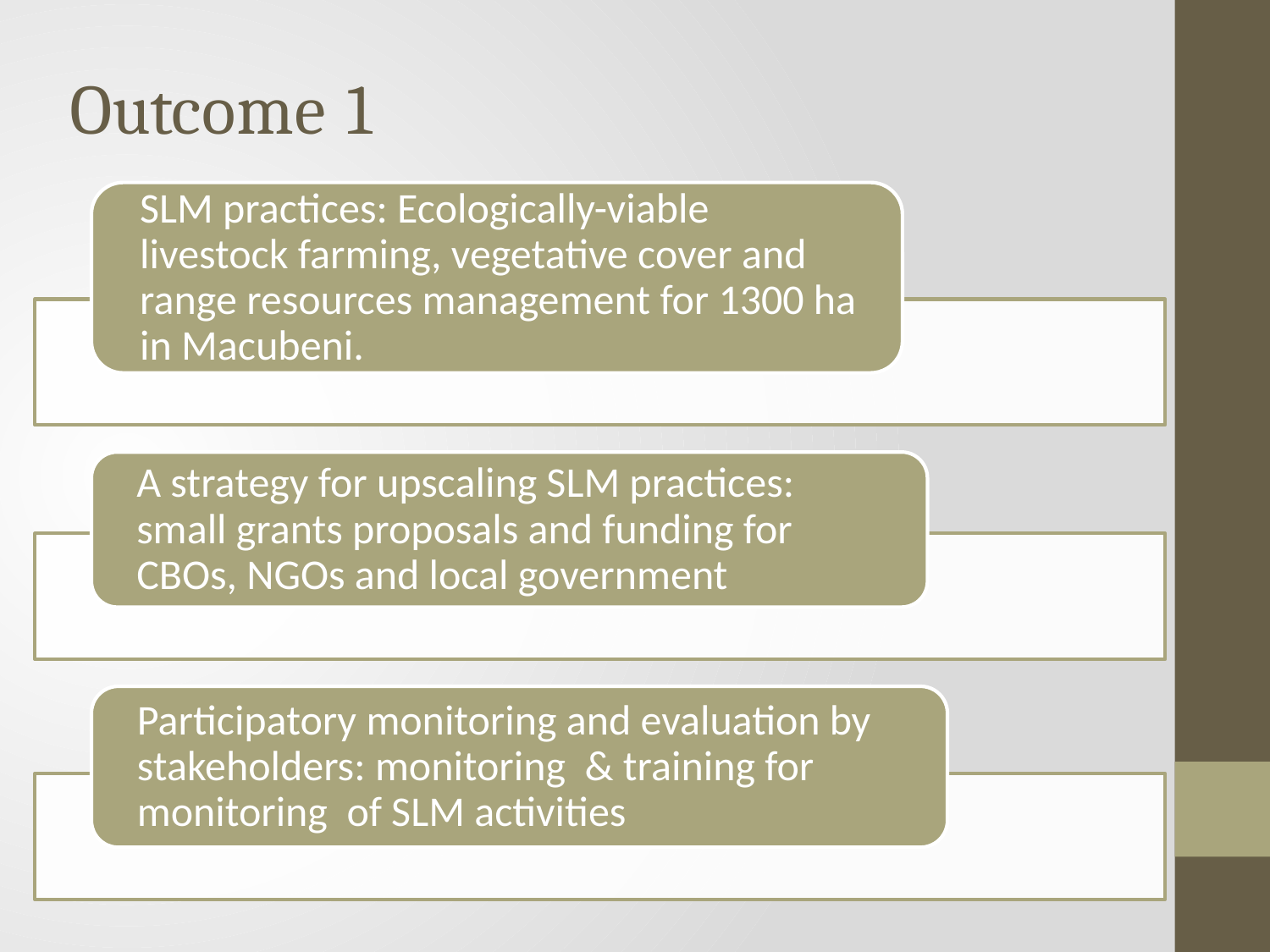

# Outcome 1
SLM practices: Ecologically-viable livestock farming, vegetative cover and range resources management for 1300 ha in Macubeni.
A strategy for upscaling SLM practices: small grants proposals and funding for CBOs, NGOs and local government
Participatory monitoring and evaluation by stakeholders: monitoring  & training for monitoring  of SLM activities